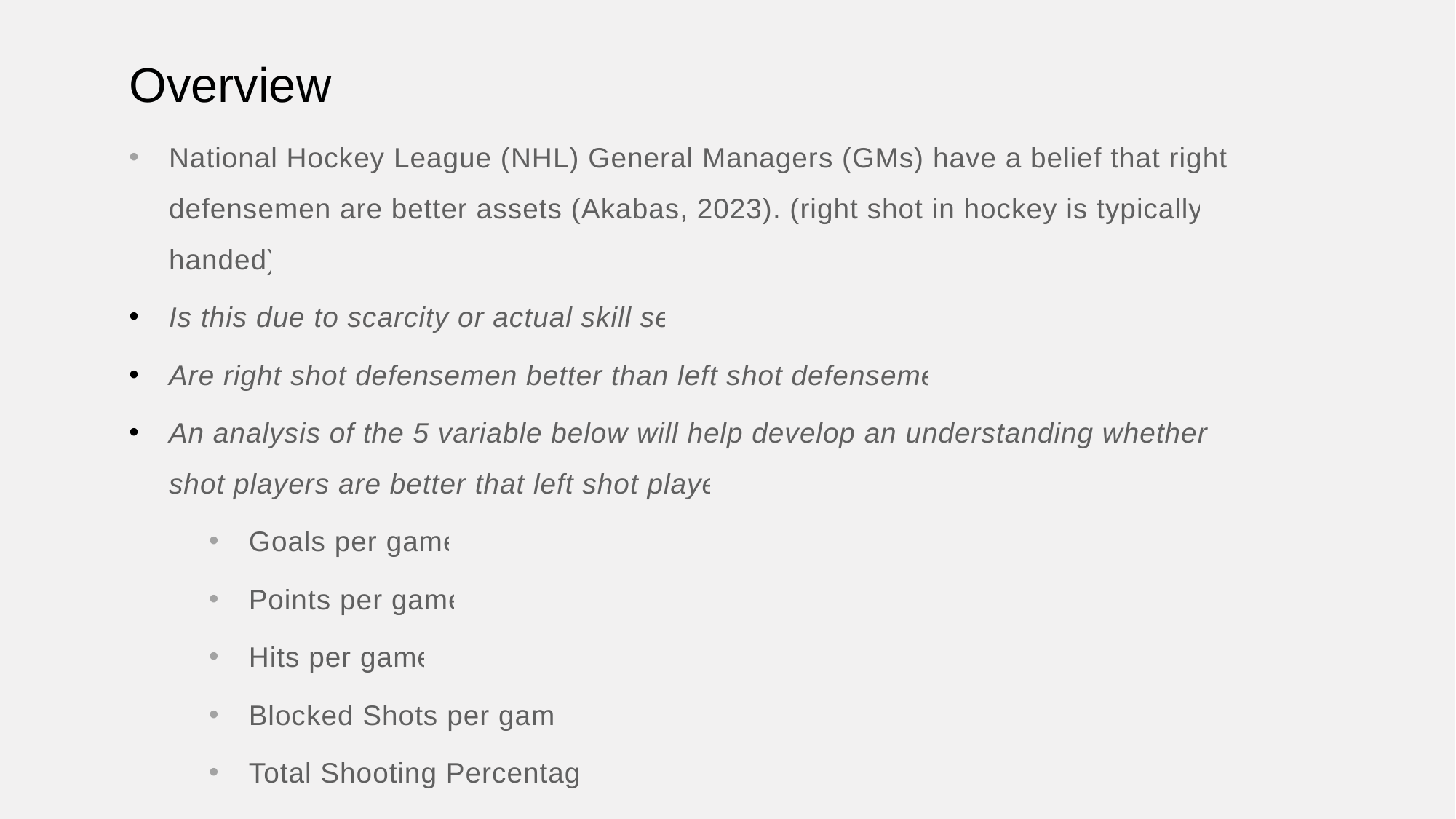

# Overview
National Hockey League (NHL) General Managers (GMs) have a belief that right shot defensemen are better assets (Akabas, 2023). (right shot in hockey is typically left-handed)
Is this due to scarcity or actual skill set?
Are right shot defensemen better than left shot defensemen?
An analysis of the 5 variable below will help develop an understanding whether right shot players are better that left shot players
Goals per game
Points per game
Hits per game
Blocked Shots per game
Total Shooting Percentage